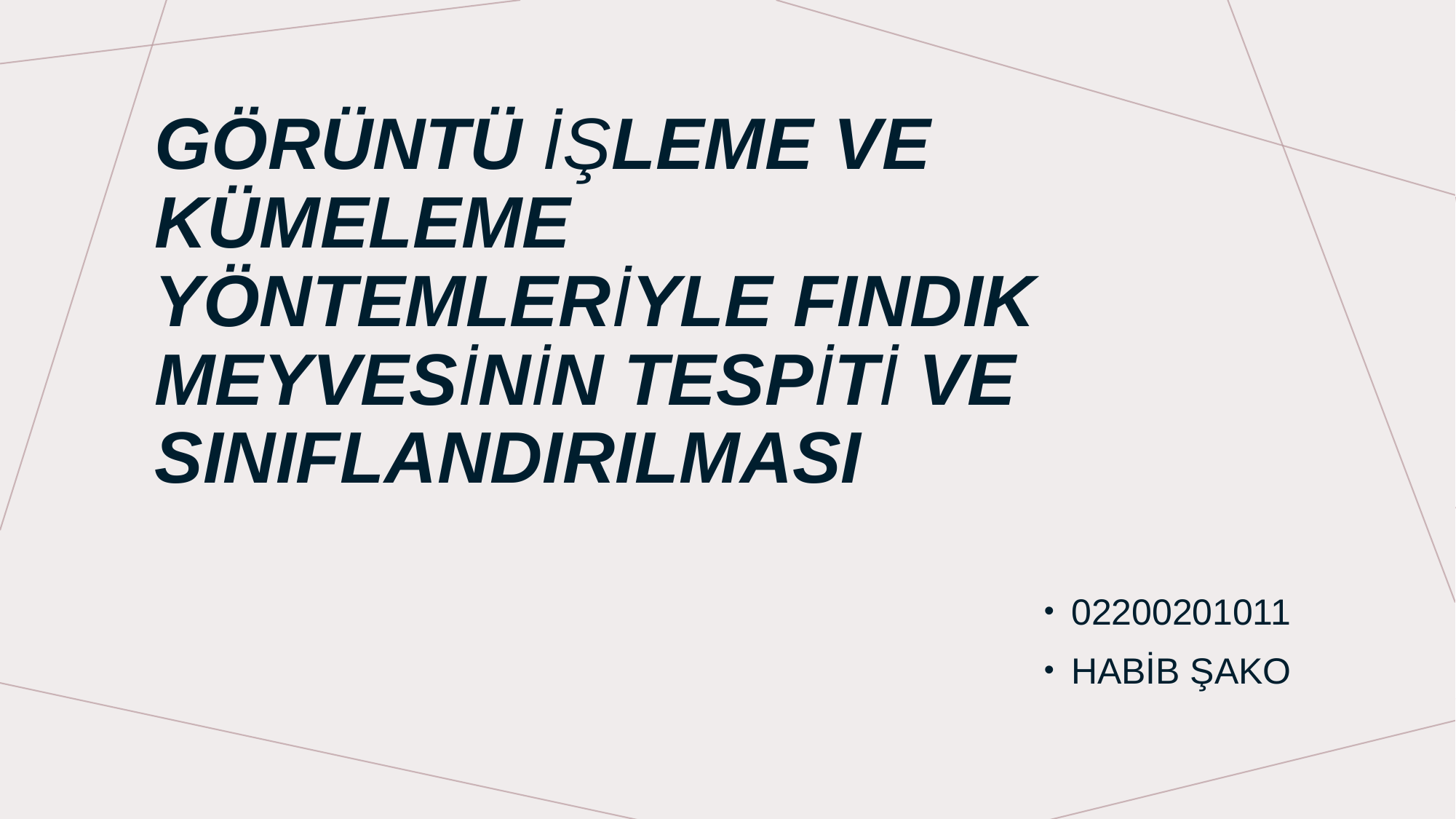

# Görüntü işleme ve kümeleme yöntemleriyle Fındık meyvesinin tespiti ve sınıflandırılması
02200201011
HABİB ŞAKO